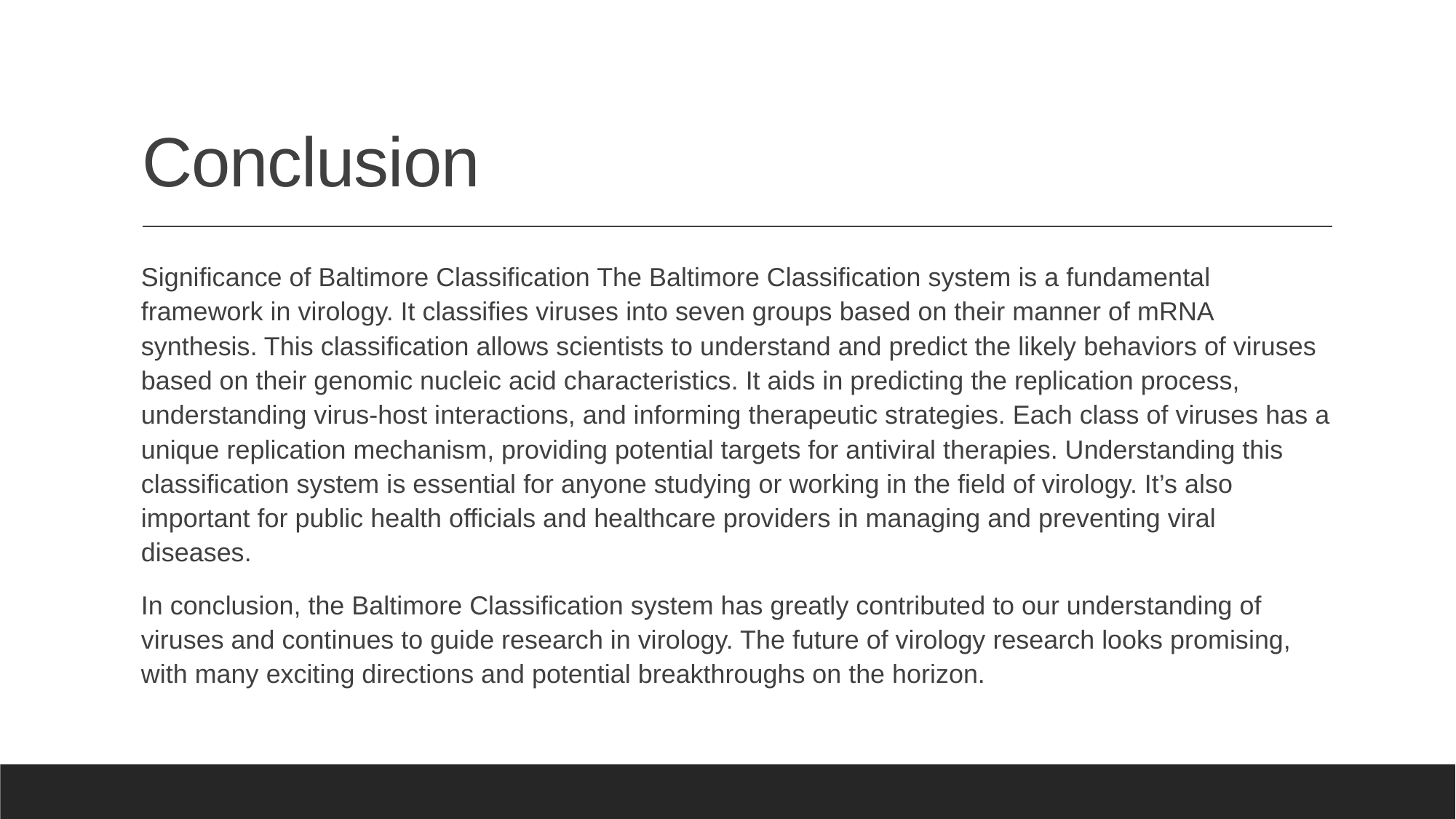

# Conclusion
Significance of Baltimore Classification The Baltimore Classification system is a fundamental framework in virology. It classifies viruses into seven groups based on their manner of mRNA synthesis. This classification allows scientists to understand and predict the likely behaviors of viruses based on their genomic nucleic acid characteristics. It aids in predicting the replication process, understanding virus-host interactions, and informing therapeutic strategies. Each class of viruses has a unique replication mechanism, providing potential targets for antiviral therapies. Understanding this classification system is essential for anyone studying or working in the field of virology. It’s also important for public health officials and healthcare providers in managing and preventing viral diseases.
In conclusion, the Baltimore Classification system has greatly contributed to our understanding of viruses and continues to guide research in virology. The future of virology research looks promising, with many exciting directions and potential breakthroughs on the horizon.